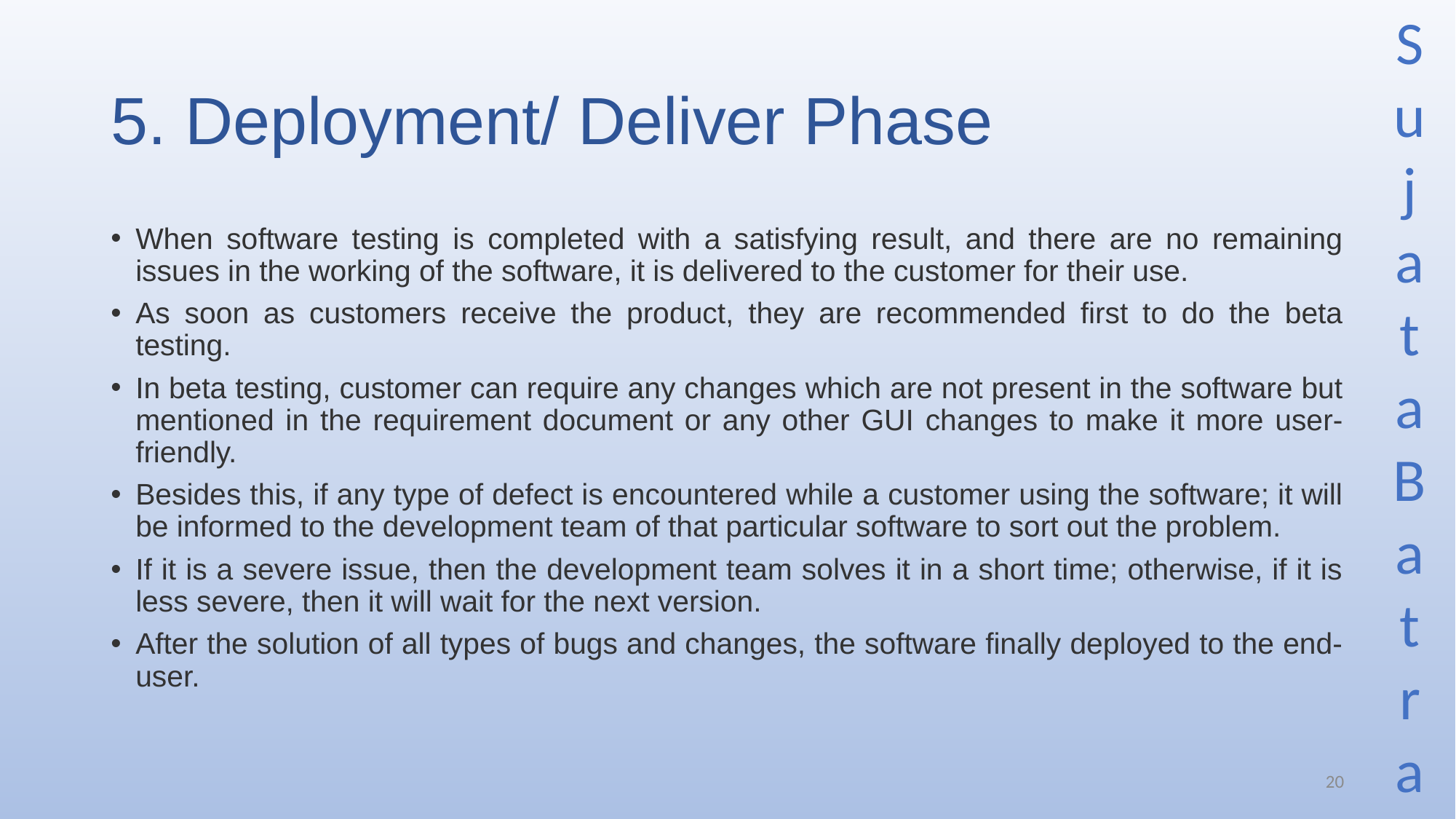

# 5. Deployment/ Deliver Phase
When software testing is completed with a satisfying result, and there are no remaining issues in the working of the software, it is delivered to the customer for their use.
As soon as customers receive the product, they are recommended first to do the beta testing.
In beta testing, customer can require any changes which are not present in the software but mentioned in the requirement document or any other GUI changes to make it more user-friendly.
Besides this, if any type of defect is encountered while a customer using the software; it will be informed to the development team of that particular software to sort out the problem.
If it is a severe issue, then the development team solves it in a short time; otherwise, if it is less severe, then it will wait for the next version.
After the solution of all types of bugs and changes, the software finally deployed to the end-user.

20